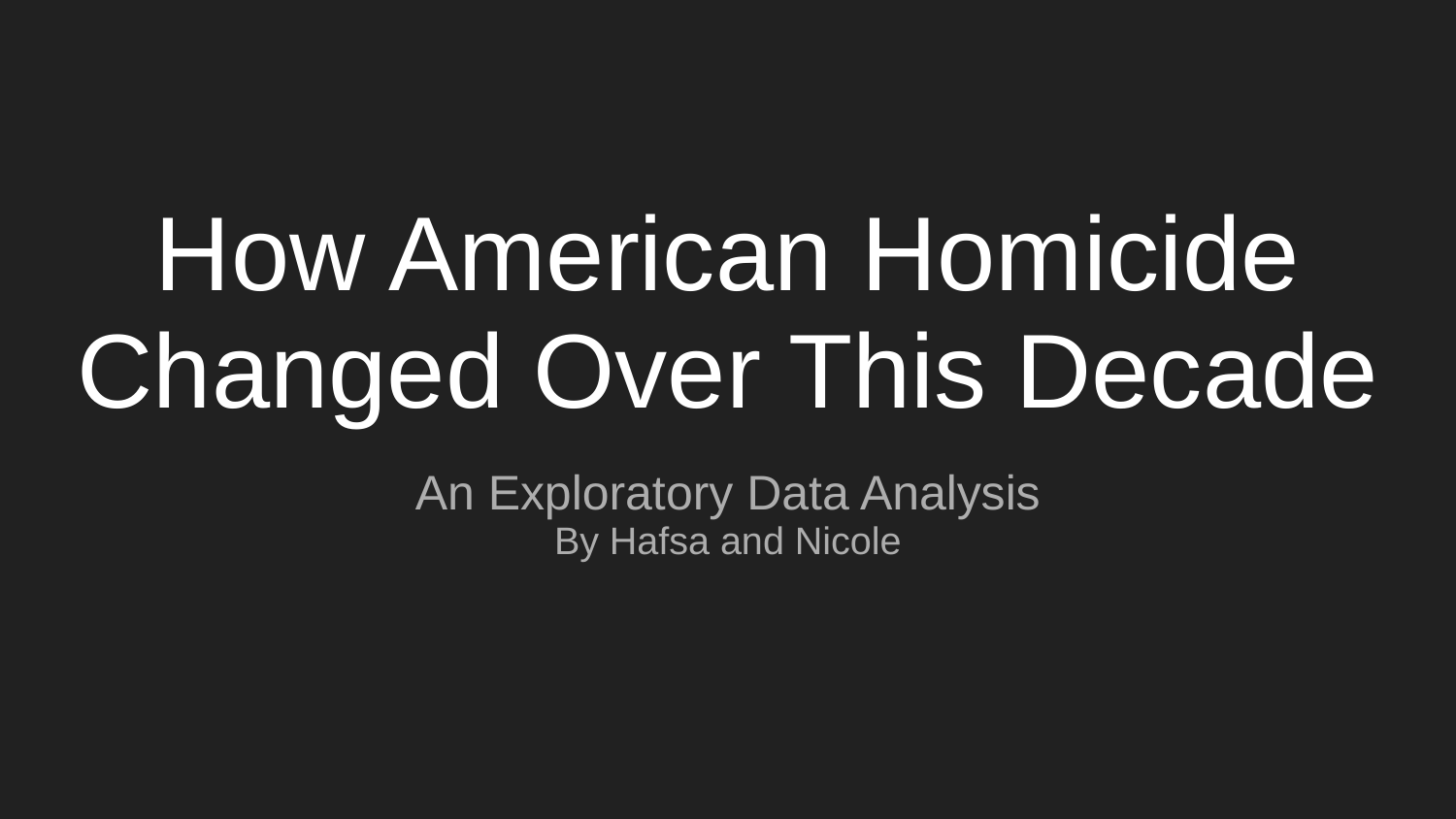

# How American Homicide Changed Over This Decade
An Exploratory Data Analysis
By Hafsa and Nicole